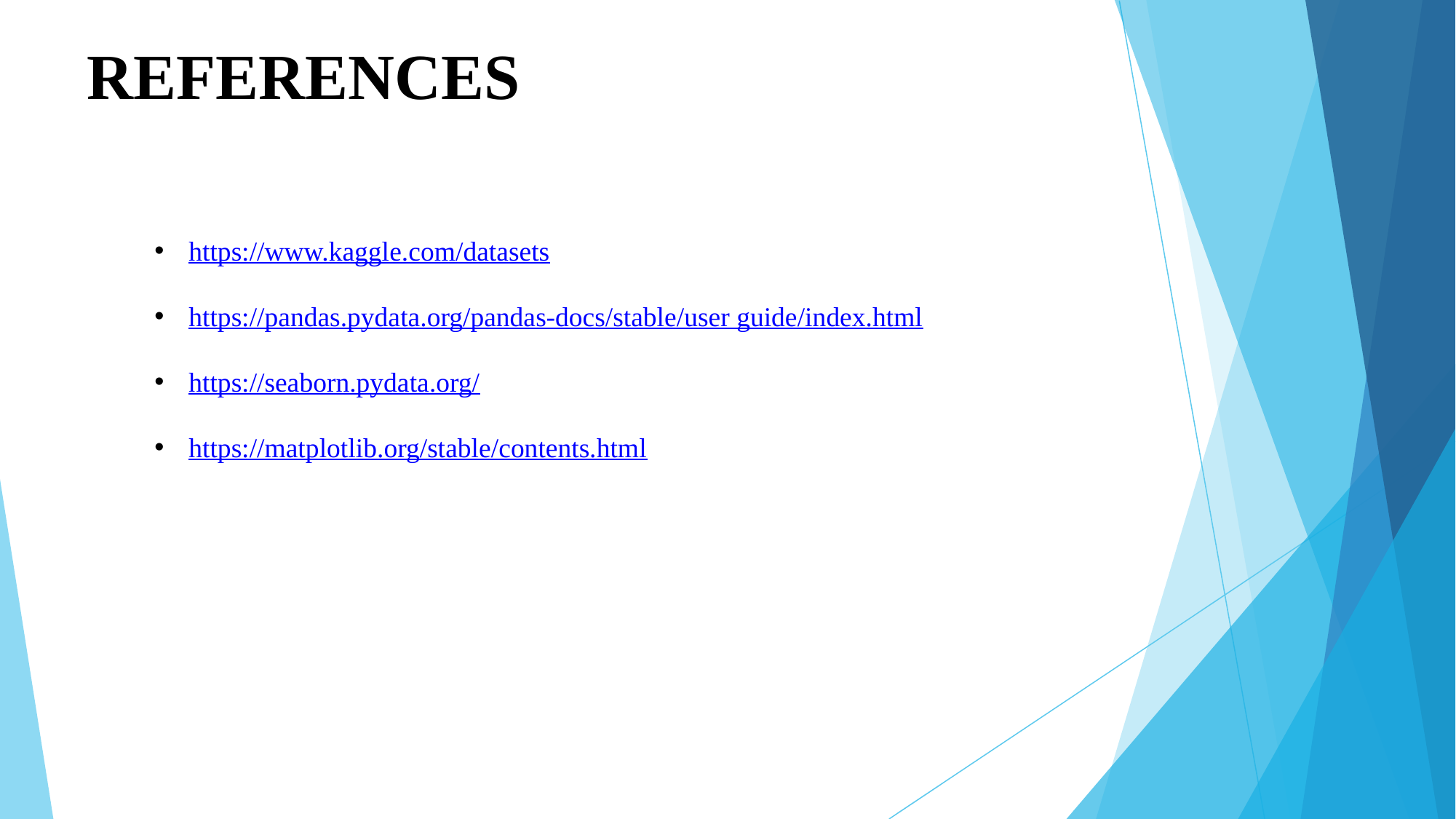

# REFERENCES

https://www.kaggle.com/datasets
https://pandas.pydata.org/pandas-docs/stable/user guide/index.html
https://seaborn.pydata.org/
https://matplotlib.org/stable/contents.html